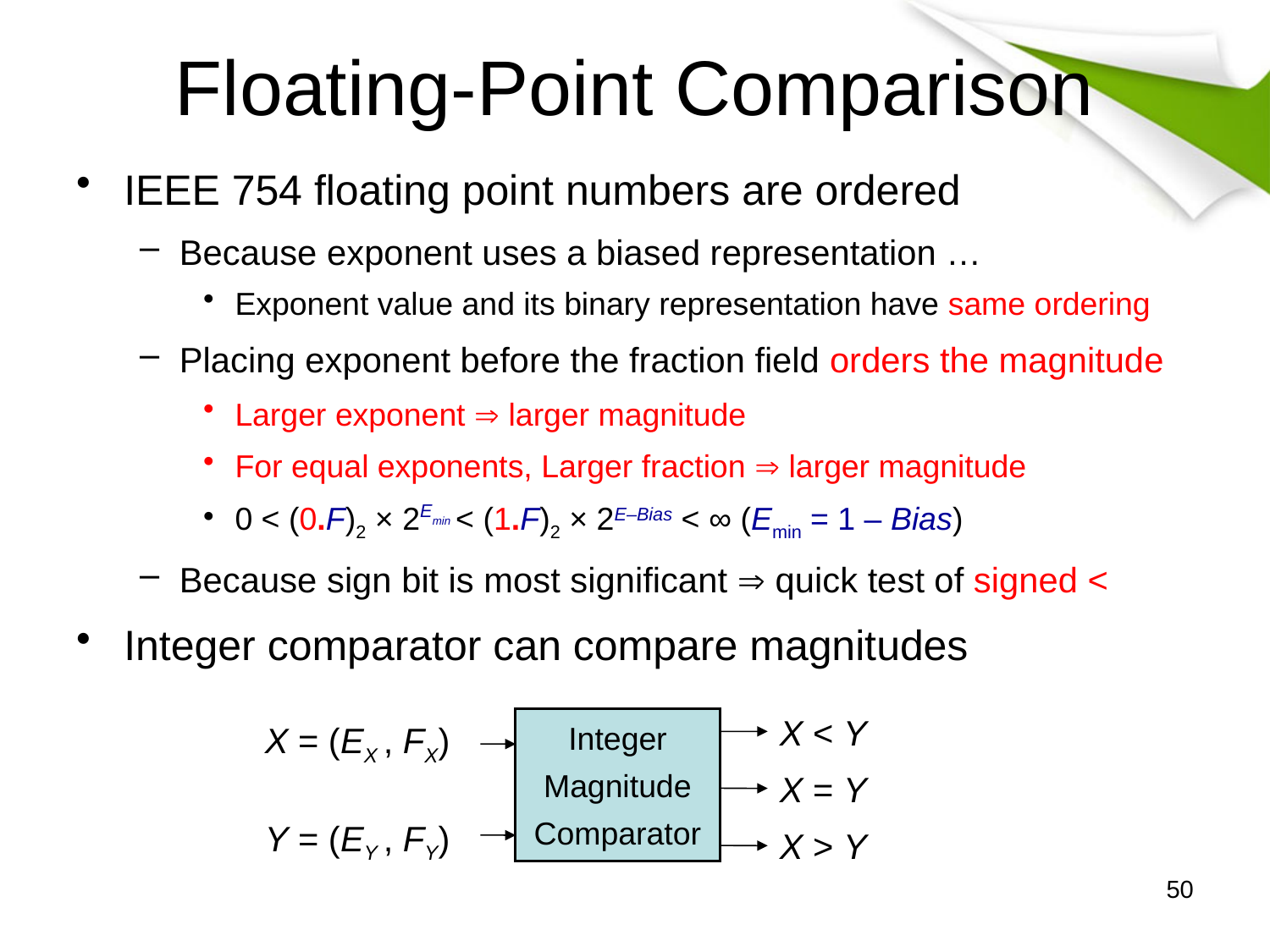

# Floating-Point Comparison
IEEE 754 floating point numbers are ordered
Because exponent uses a biased representation …
Exponent value and its binary representation have same ordering
Placing exponent before the fraction field orders the magnitude
Larger exponent ⇒ larger magnitude
For equal exponents, Larger fraction ⇒ larger magnitude
0 < (0.F)2 × 2Emin < (1.F)2 × 2E–Bias < ∞ (Emin = 1 – Bias)
Because sign bit is most significant ⇒ quick test of signed <
Integer comparator can compare magnitudes
X < Y
Integer
Magnitude
Comparator
X = (EX , FX)

X = Y

Y = (EY , FY)
X > Y

50